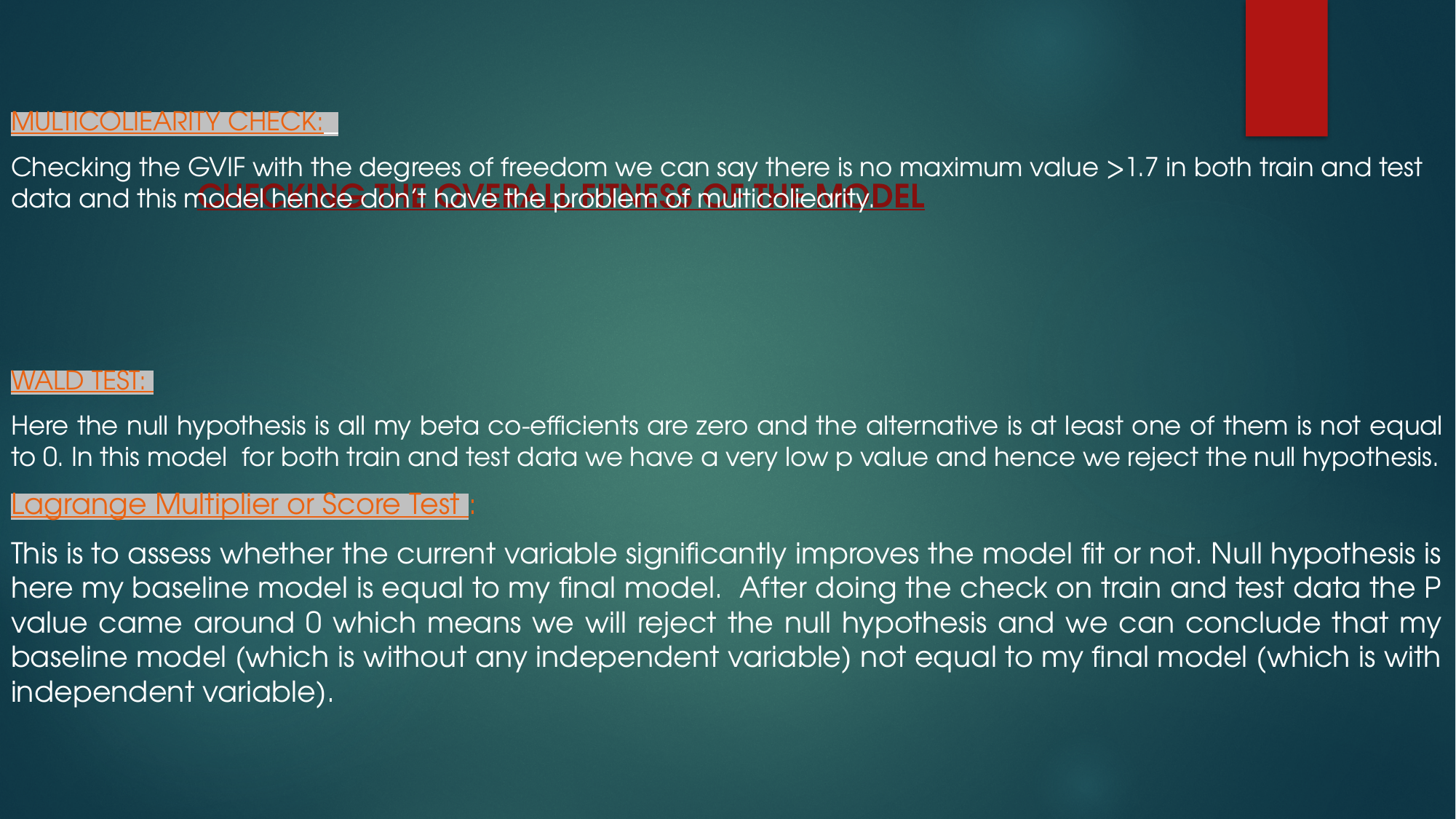

CHECKING THE OVERALL FITNESS OF THE MODEL
MULTICOLIEARITY CHECK:
Checking the GVIF with the degrees of freedom we can say there is no maximum value >1.7 in both train and test data and this model hence don’t have the problem of multicoliearity.

WALD TEST:
Here the null hypothesis is all my beta co-efficients are zero and the alternative is at least one of them is not equal to 0. In this model  for both train and test data we have a very low p value and hence we reject the null hypothesis.
Lagrange Multiplier or Score Test :
This is to assess whether the current variable significantly improves the model fit or not. Null hypothesis is here my baseline model is equal to my final model.  After doing the check on train and test data the P value came around 0 which means we will reject the null hypothesis and we can conclude that my baseline model (which is without any independent variable) not equal to my final model (which is with independent variable).